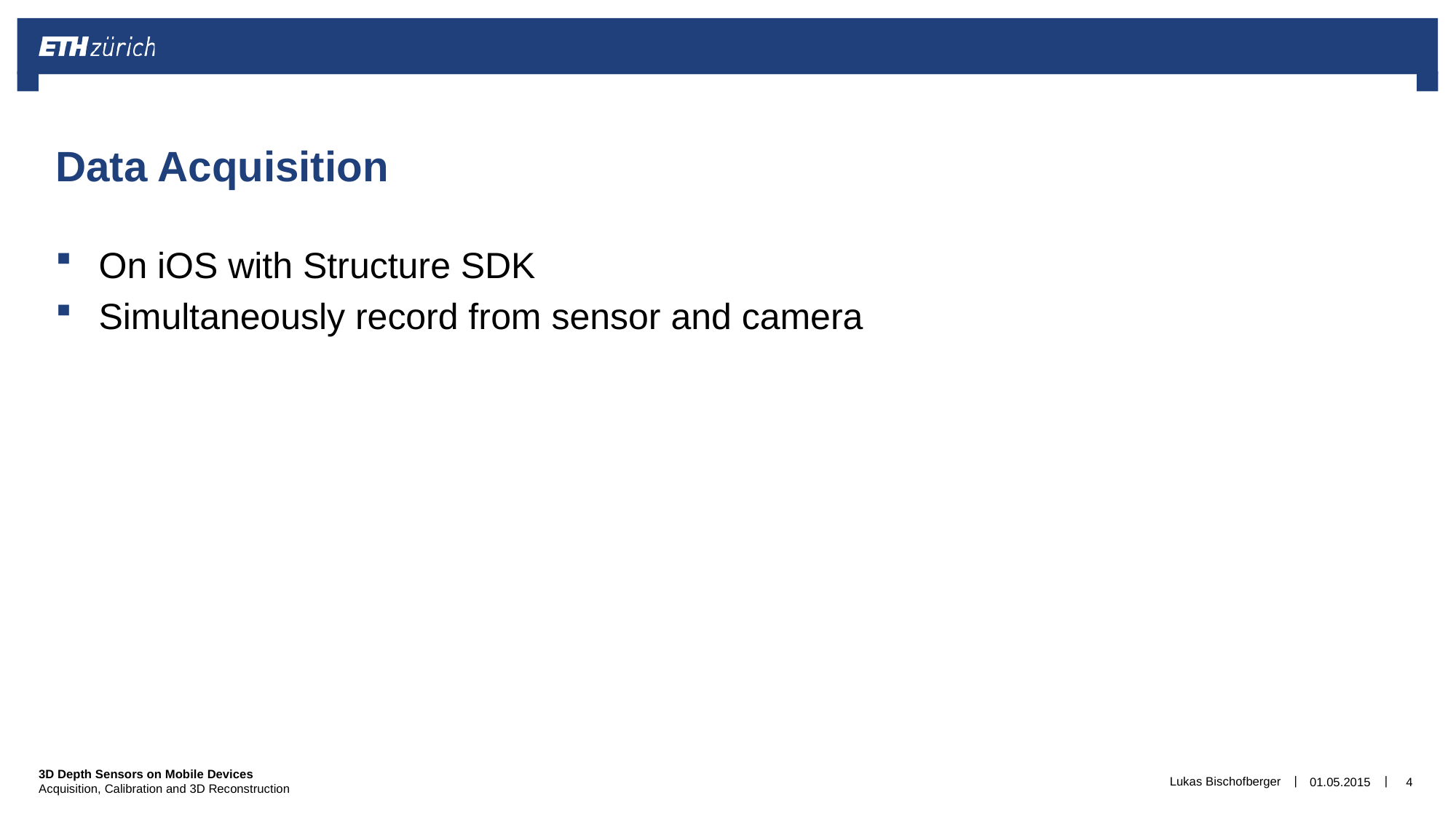

# Data Acquisition
On iOS with Structure SDK
Simultaneously record from sensor and camera

Lukas Bischofberger
01.05.2015
4